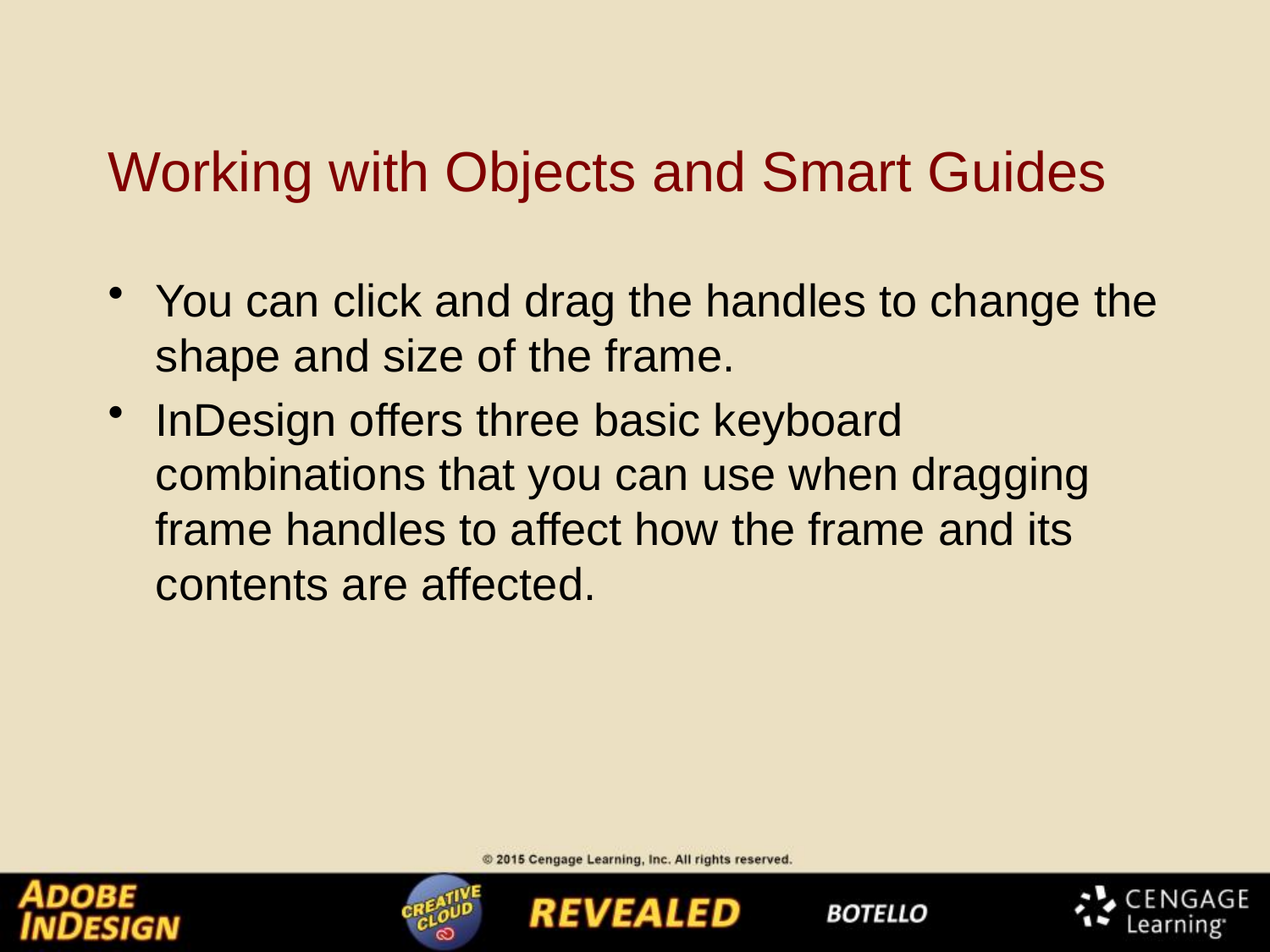

# Working with Objects and Smart Guides
You can click and drag the handles to change the shape and size of the frame.
InDesign offers three basic keyboard combinations that you can use when dragging frame handles to affect how the frame and its contents are affected.